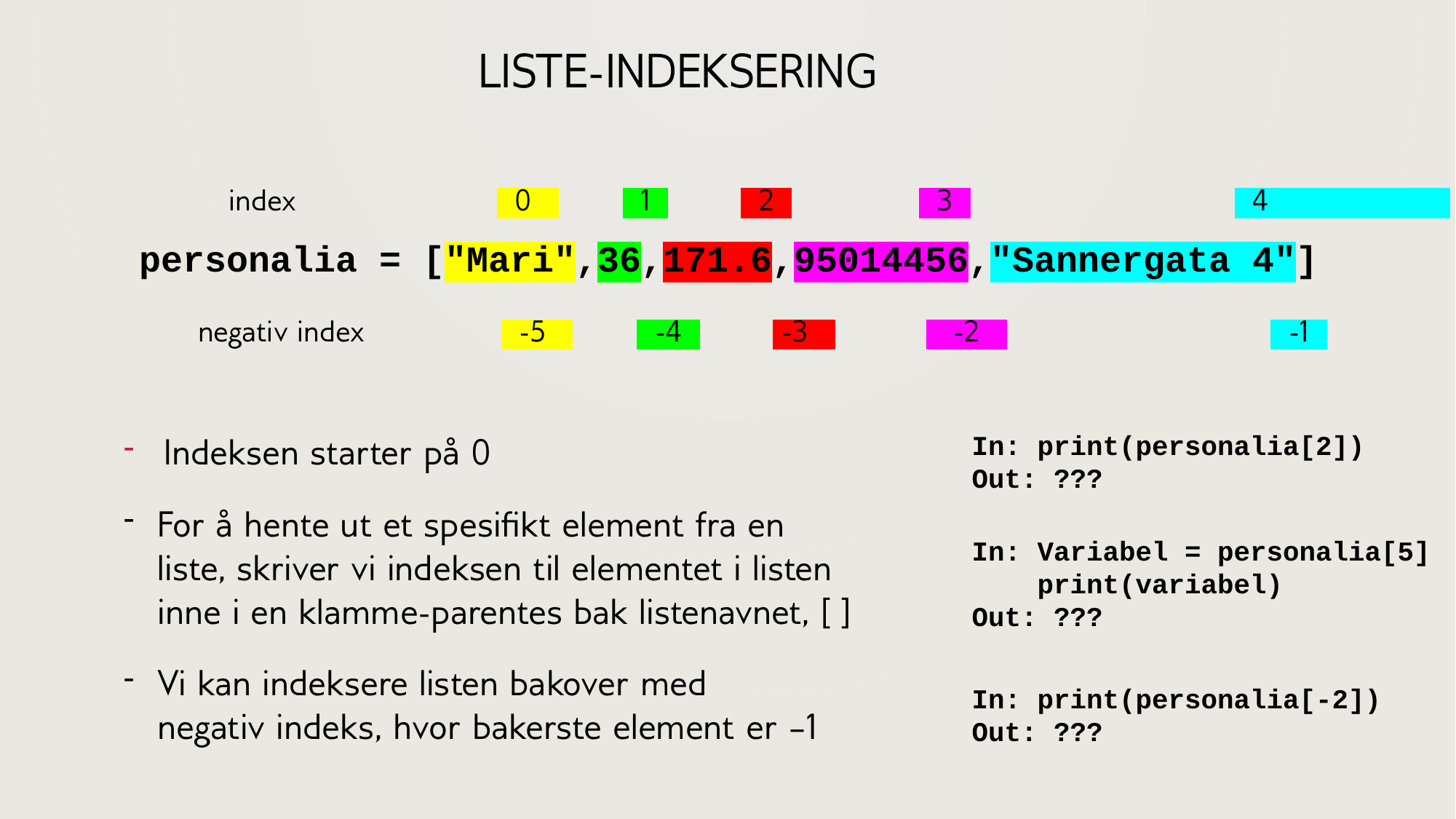

# Liste-indeksering
index                        0            1            2                  3                                 4
personalia = ["Mari",36,171.6,95014456,"Sannergata 4"]
     negativ index                 -5            -4           -3                -2                                  -1  ​
Indeksen starter på 0

In: print(personalia[2])​
Out: ???

​
For å hente ut et spesifikt element fra en liste, skriver vi indeksen til elementet i listen inne i en klamme-parentes bak listenavnet​, [ ]
In: Variabel = personalia[5]  ​
    print(variabel)​
Out: ???
Vi kan indeksere listen bakover med negativ indeks, hvor bakerste element er –1
In: print(personalia[-2])  ​​
Out: ???